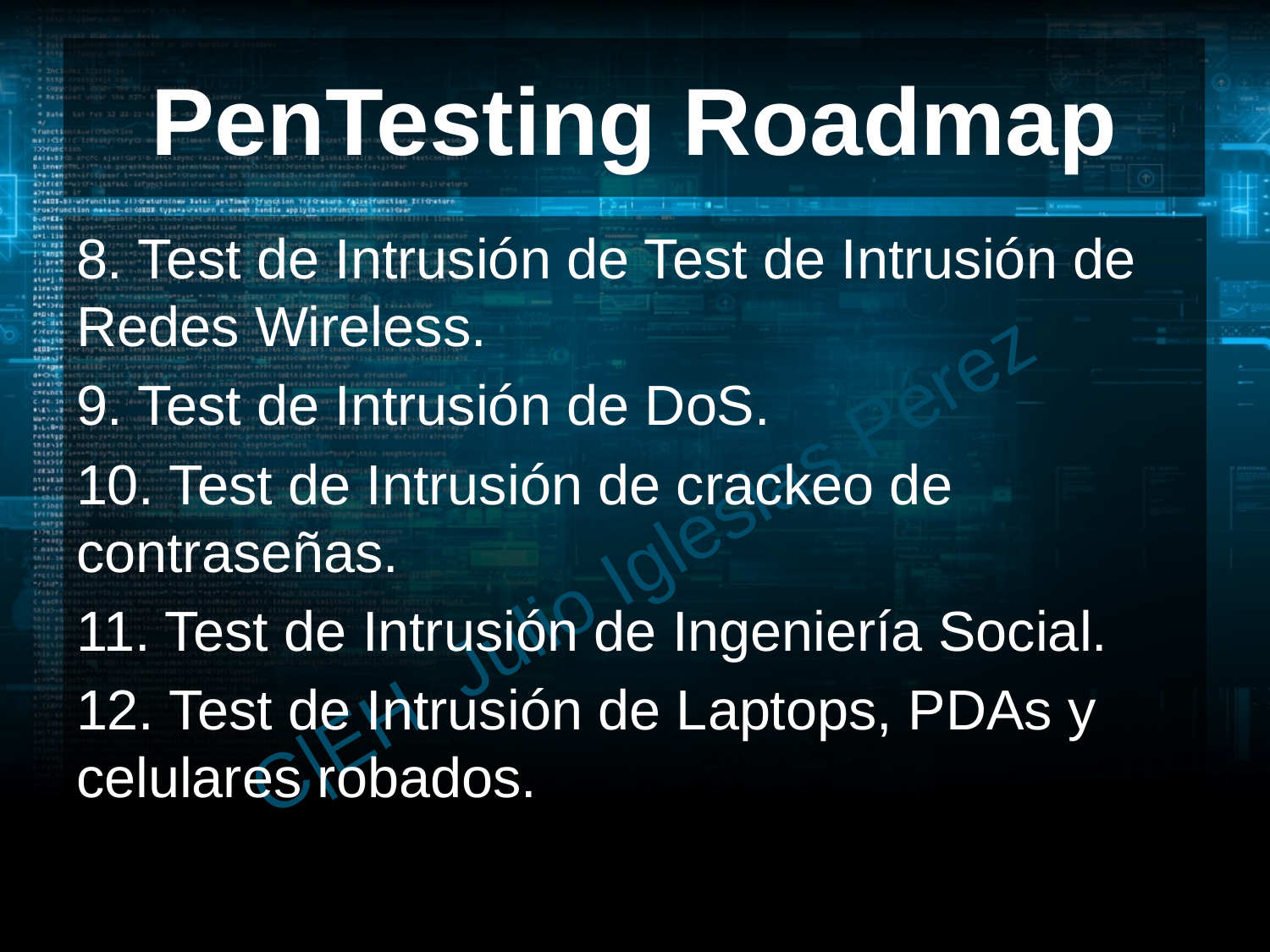

# PenTesting Roadmap
8. Test de Intrusión de Test de Intrusión de Redes Wireless.
9. Test de Intrusión de DoS.
10. Test de Intrusión de crackeo de contraseñas.
11. Test de Intrusión de Ingeniería Social.
12. Test de Intrusión de Laptops, PDAs y celulares robados.
C|EH  Julio Iglesias Pérez